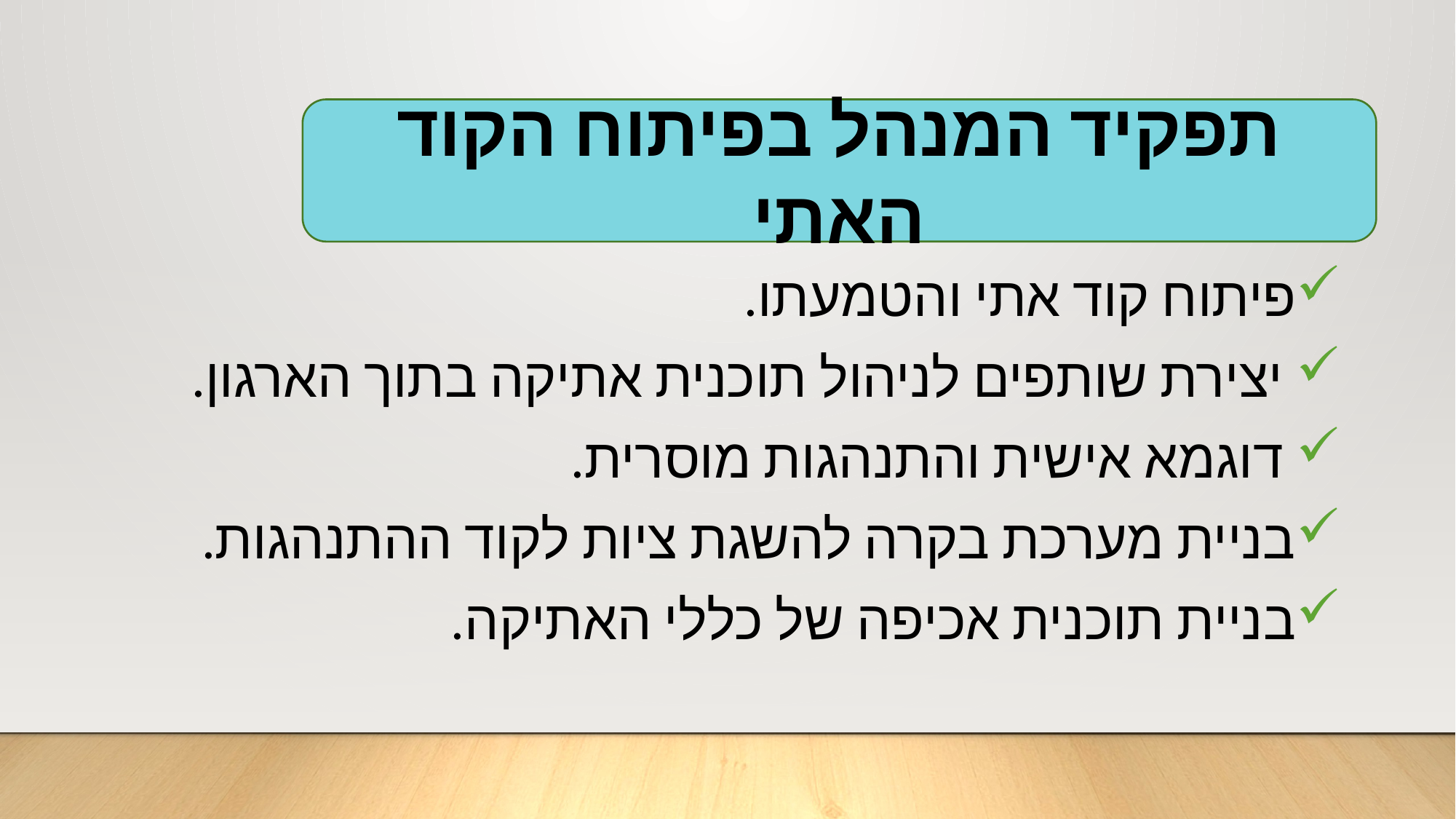

תפקיד המנהל בפיתוח הקוד האתי
פיתוח קוד אתי והטמעתו.
 יצירת שותפים לניהול תוכנית אתיקה בתוך הארגון.
 דוגמא אישית והתנהגות מוסרית.
בניית מערכת בקרה להשגת ציות לקוד ההתנהגות.
בניית תוכנית אכיפה של כללי האתיקה.